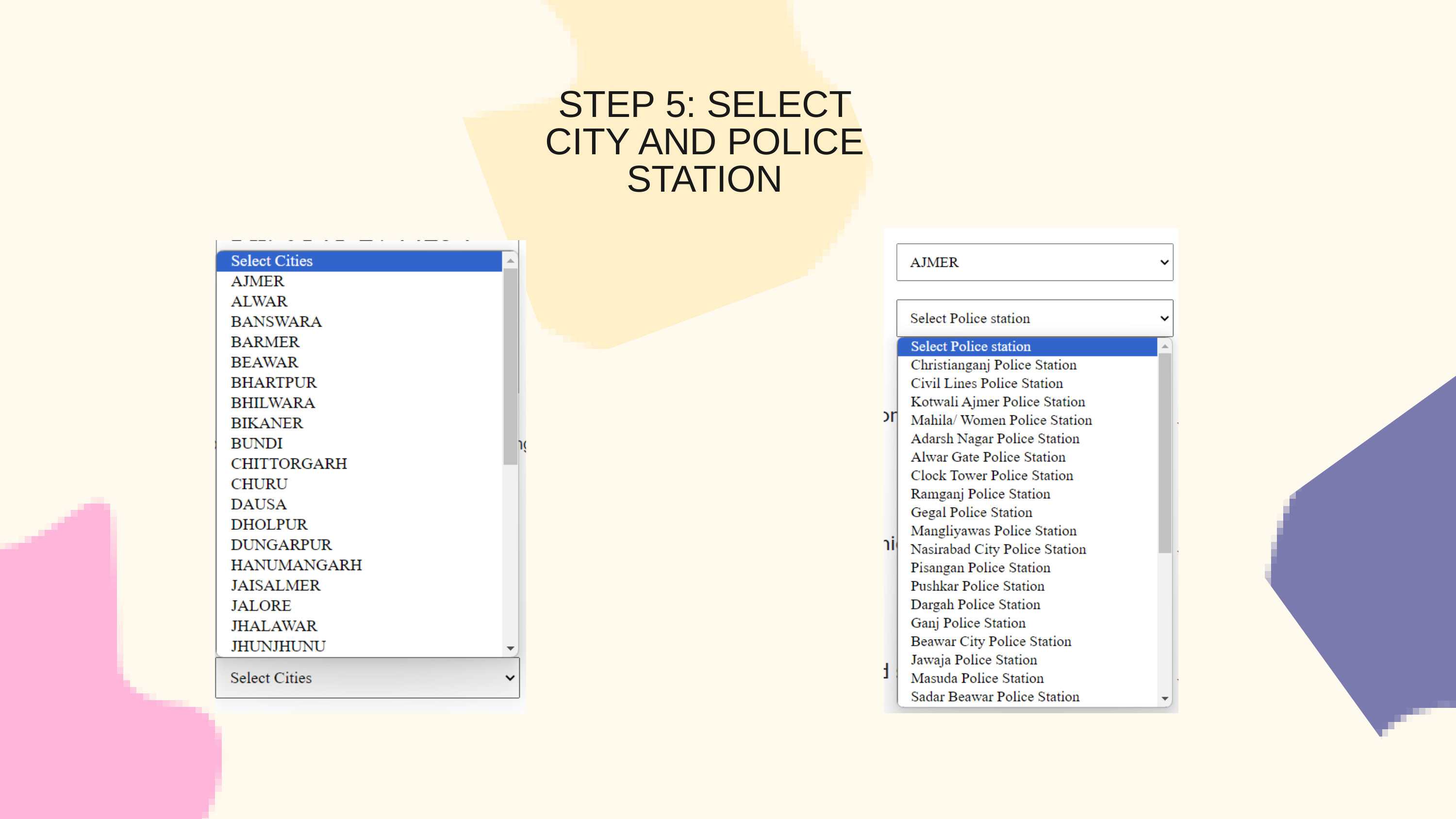

STEP 5: SELECT CITY AND POLICE STATION